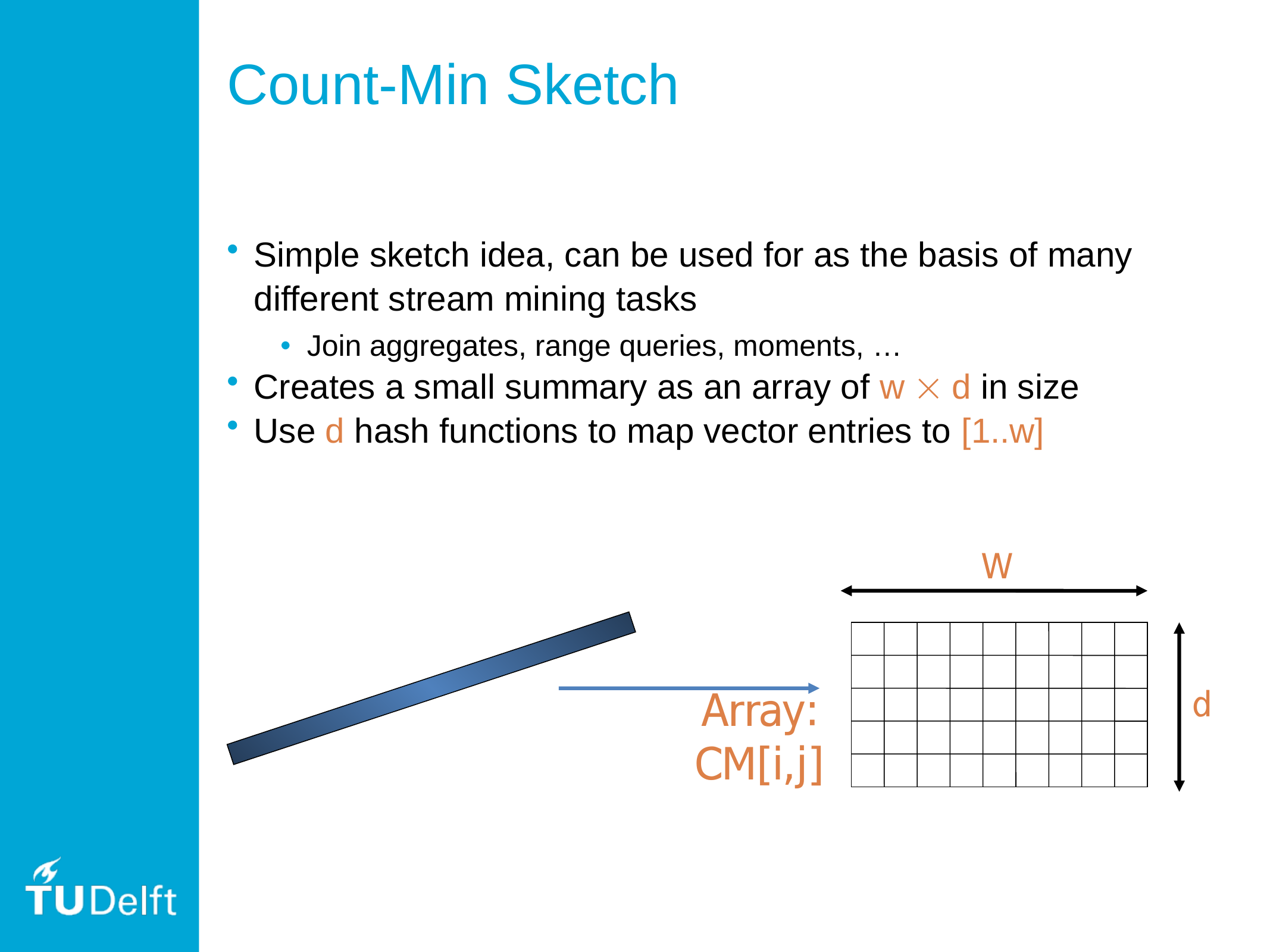

# Count-Min Sketch
Simple sketch idea, can be used for as the basis of many different stream mining tasks
Join aggregates, range queries, moments, …
Creates a small summary as an array of w × d in size
Use d hash functions to map vector entries to [1..w]
W

Array: CM[i,j]
d